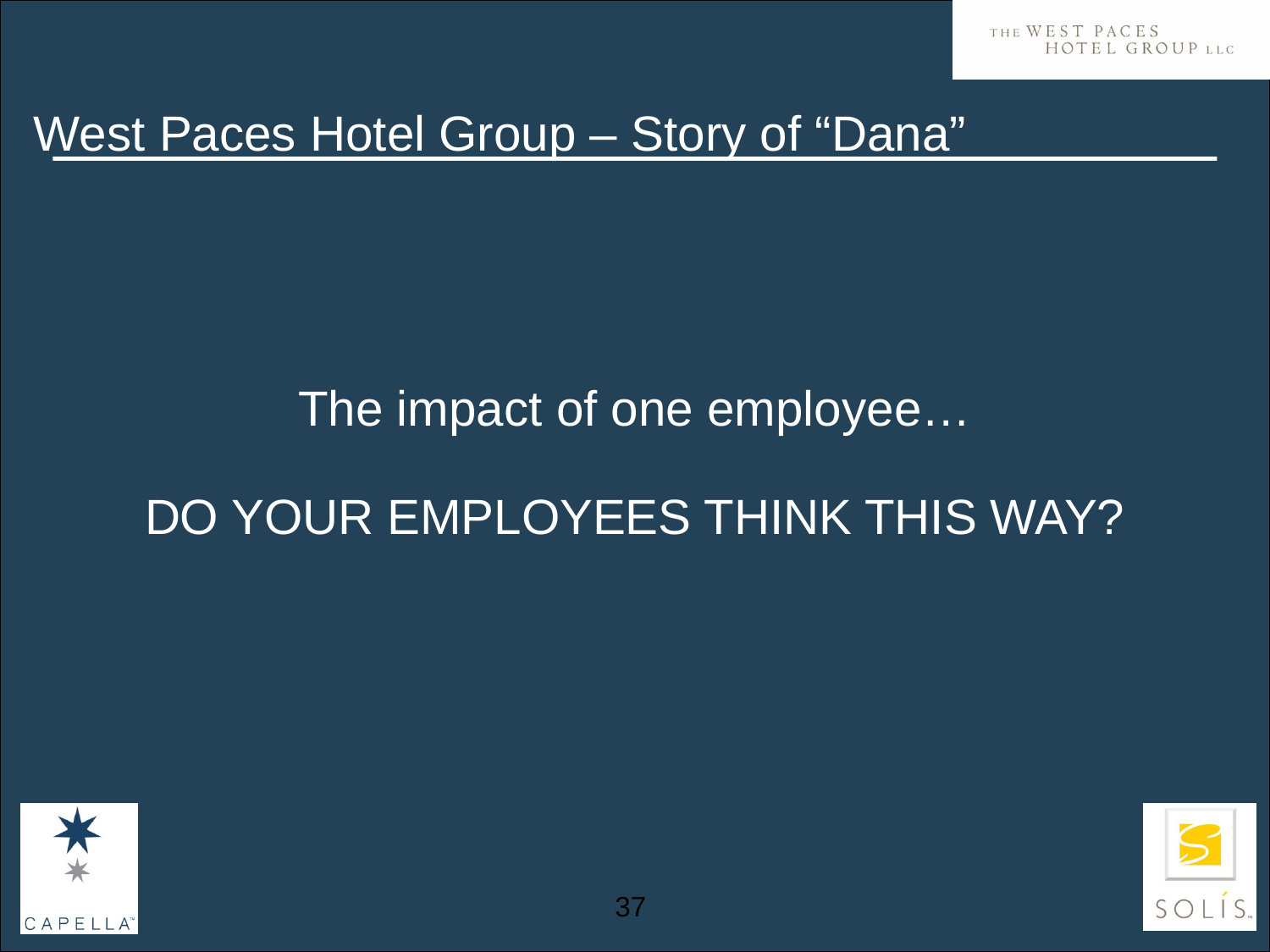

# West Paces Hotel Group – Story of “Dana”

The impact of one employee…
DO YOUR EMPLOYEES THINK THIS WAY?